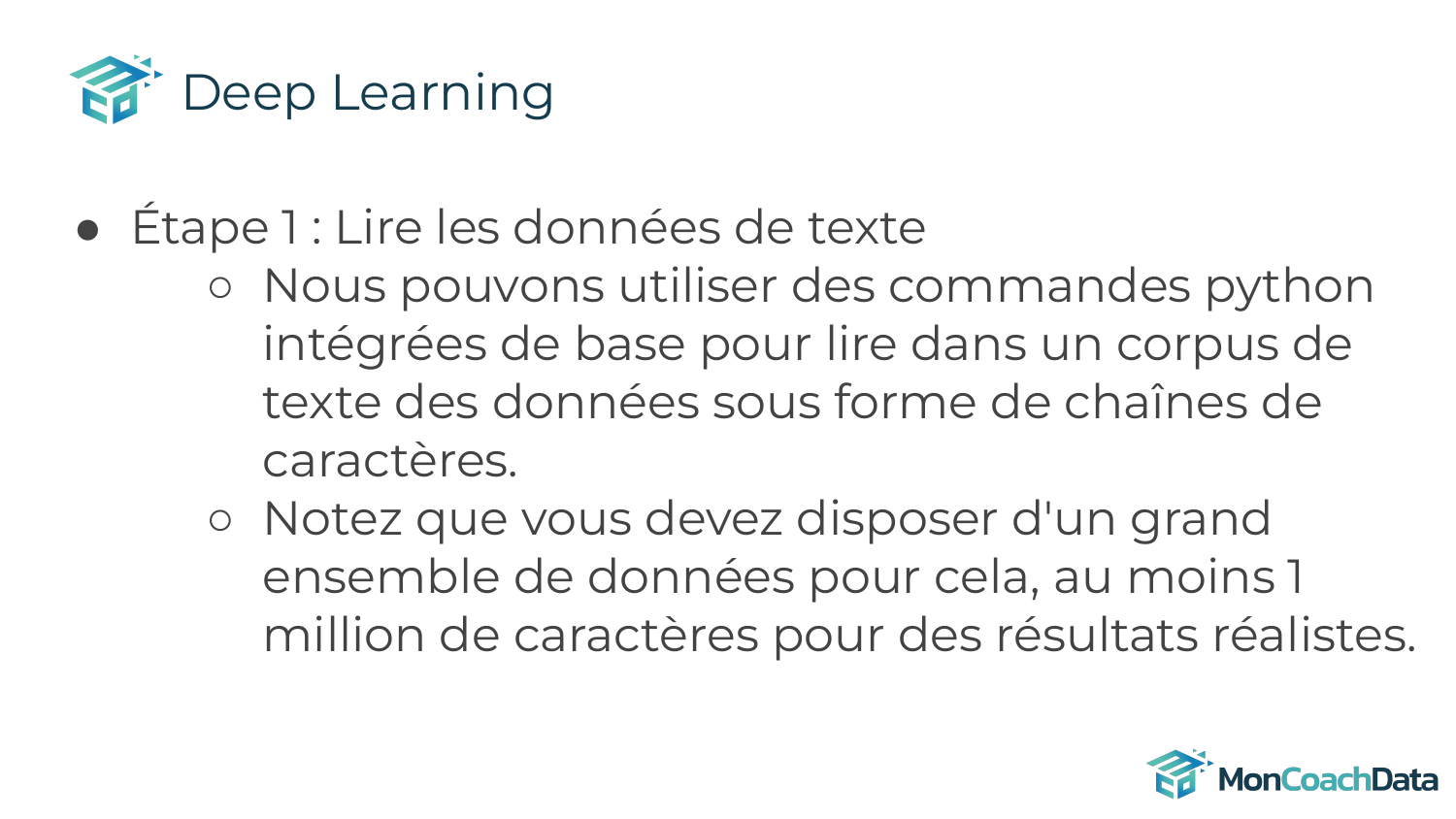

# Deep Learning

Étape 1 : Lire les données de texte
Nous pouvons utiliser des commandes python intégrées de base pour lire dans un corpus de texte des données sous forme de chaînes de caractères.
Notez que vous devez disposer d'un grand ensemble de données pour cela, au moins 1 million de caractères pour des résultats réalistes.